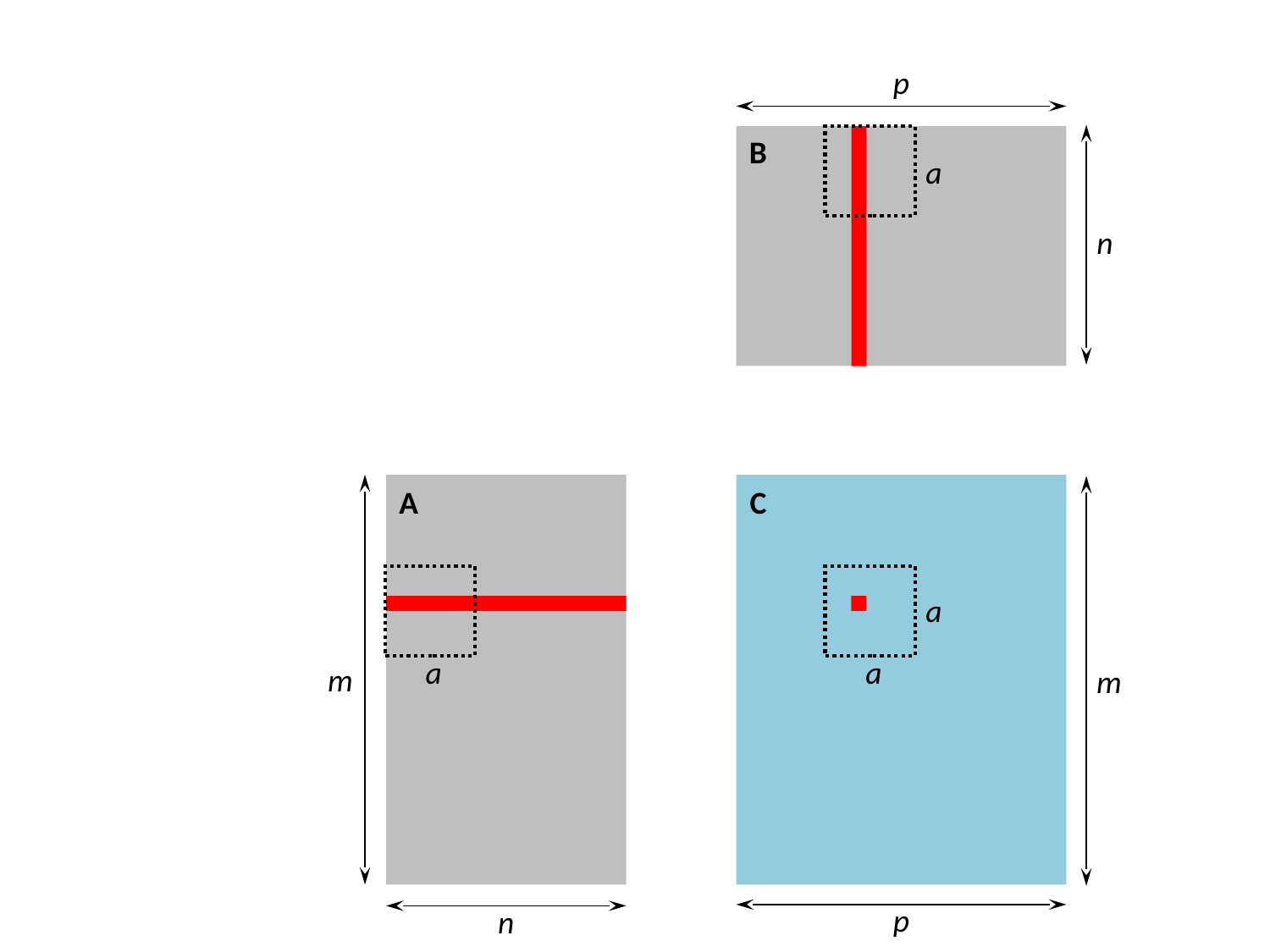

p
B

a
n

A
C

a

a
a
m
m
p
n